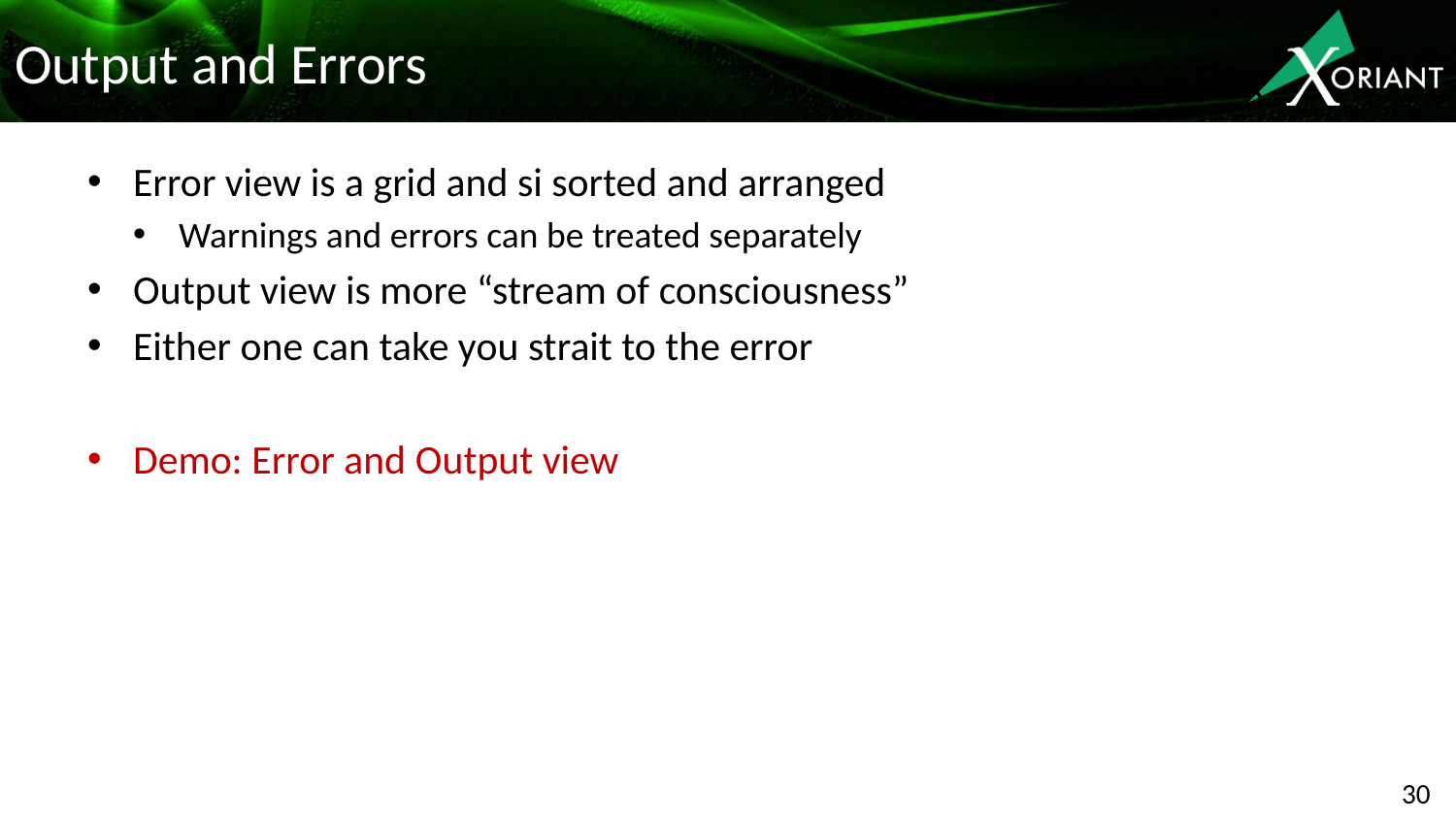

# Output and Errors
Error view is a grid and si sorted and arranged
Warnings and errors can be treated separately
Output view is more “stream of consciousness”
Either one can take you strait to the error

Demo: Error and Output view
30